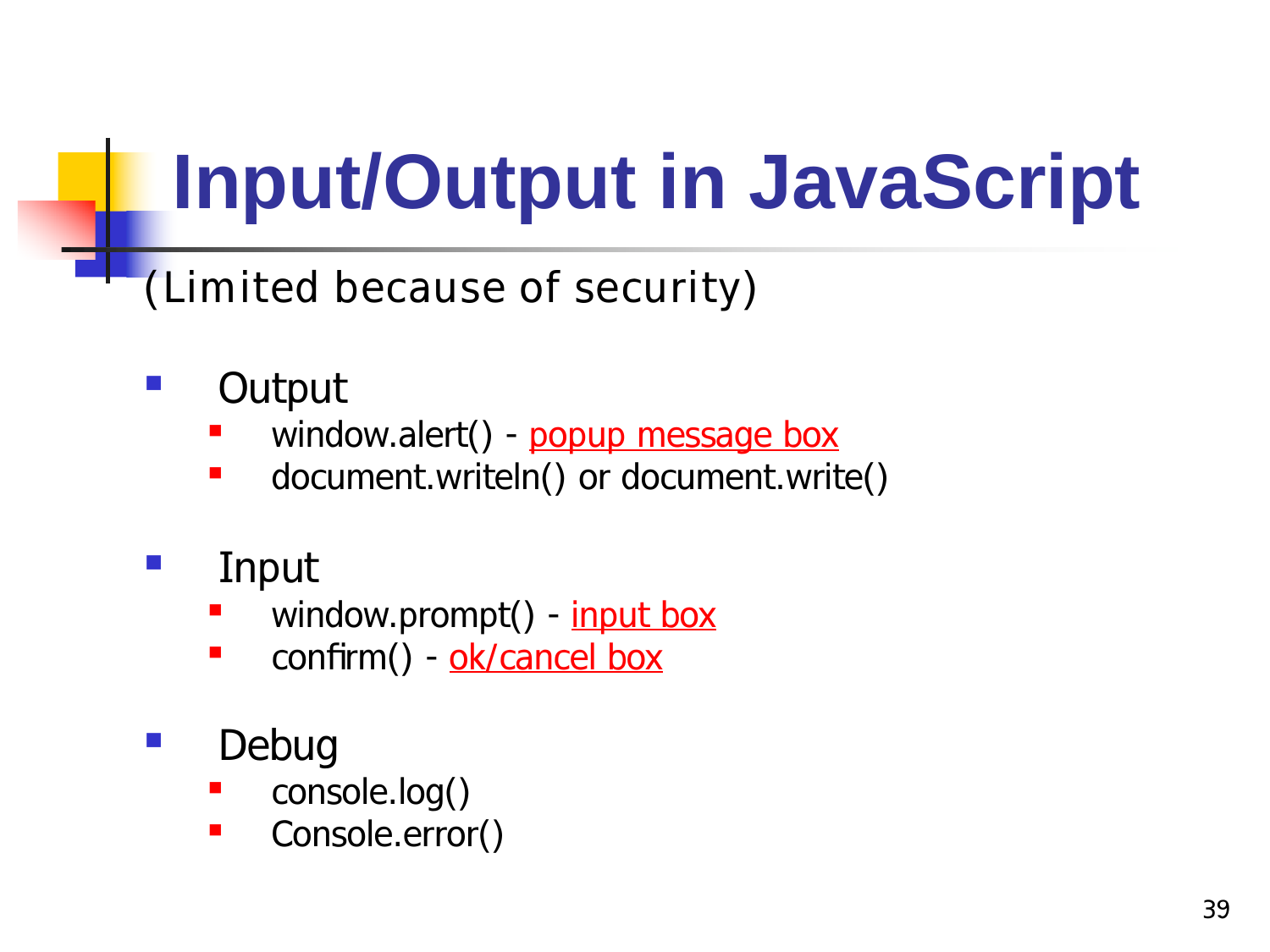

# Input/Output in JavaScript
(Limited because of security)

Output
window.alert() - popup message box
document.writeln() or document.write()

Input
window.prompt() - input box
confirm() - ok/cancel box

Debug
console.log()
Console.error()
39